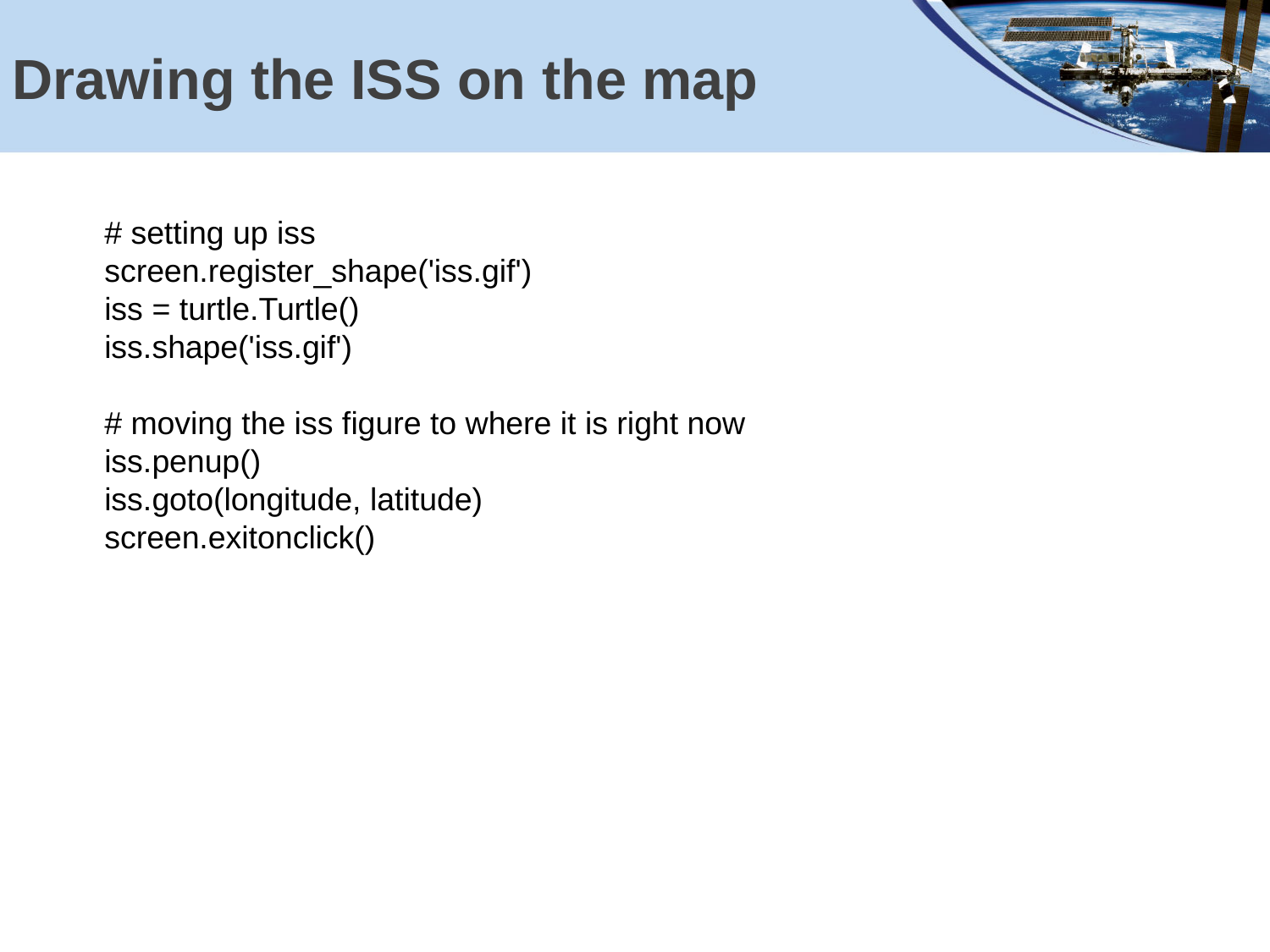

# Drawing the ISS on the map
# setting up iss
screen.register_shape('iss.gif')
iss = turtle.Turtle()
iss.shape('iss.gif')
# moving the iss figure to where it is right now
iss.penup()
iss.goto(longitude, latitude)
screen.exitonclick()